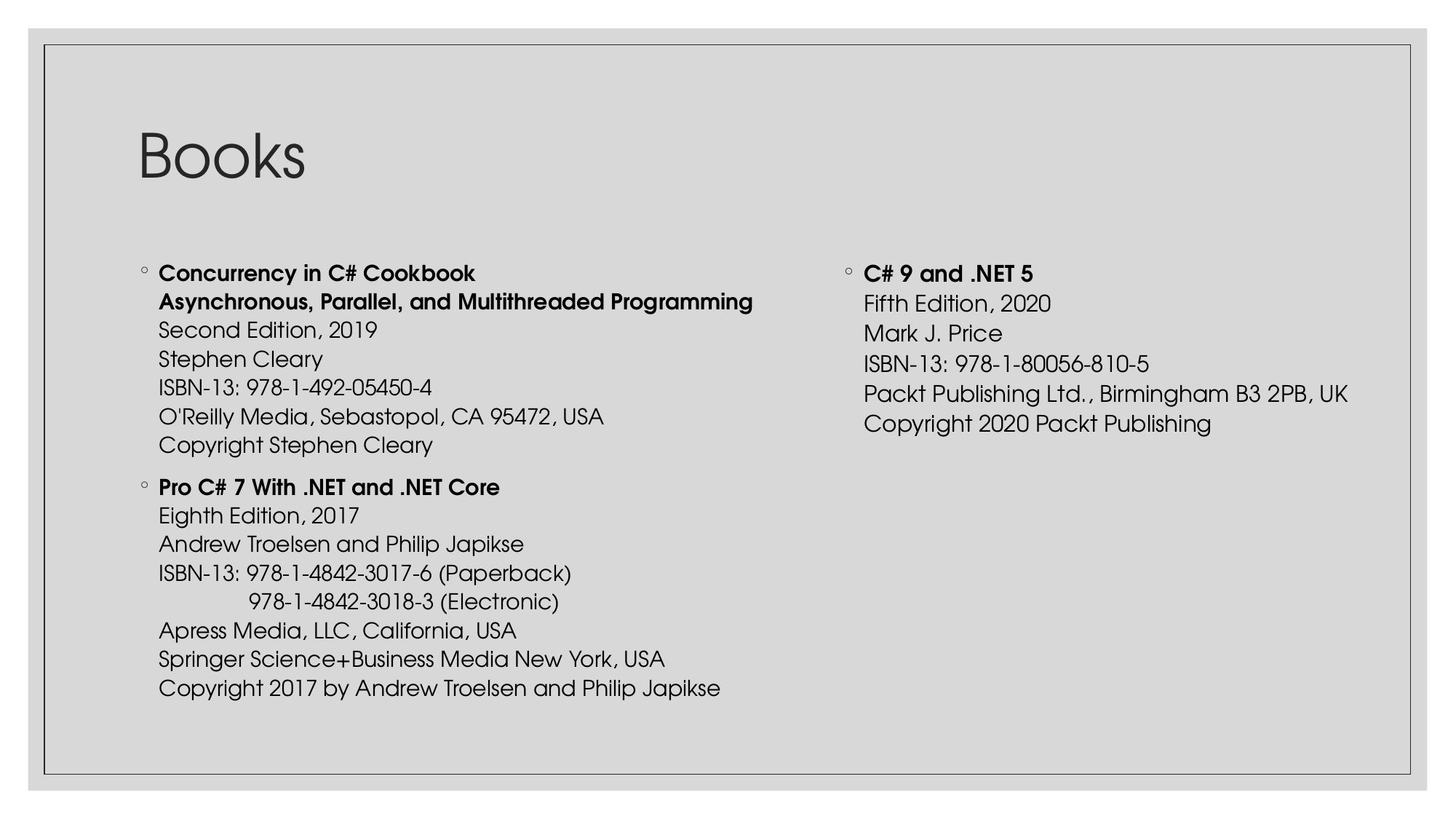

# Books
Concurrency in C# Cookbook
Asynchronous, Parallel, and Multithreaded Programming
Second Edition, 2019
Stephen Cleary
ISBN-13: 978-1-492-05450-4
O'Reilly Media, Sebastopol, CA 95472, USA
Copyright Stephen Cleary
Pro C# 7 With .NET and .NET Core
Eighth Edition, 2017
Andrew Troelsen and Philip Japikse
ISBN-13: 978-1-4842-3017-6 (Paperback)
               978-1-4842-3018-3 (Electronic)
Apress Media, LLC, California, USA
Springer Science+Business Media New York, USA
Copyright 2017 by Andrew Troelsen and Philip Japikse

C# 9 and .NET 5
Fifth Edition, 2020
Mark J. Price
ISBN-13: 978-1-80056-810-5
Packt Publishing Ltd., Birmingham B3 2PB, UK
Copyright 2020 Packt Publishing